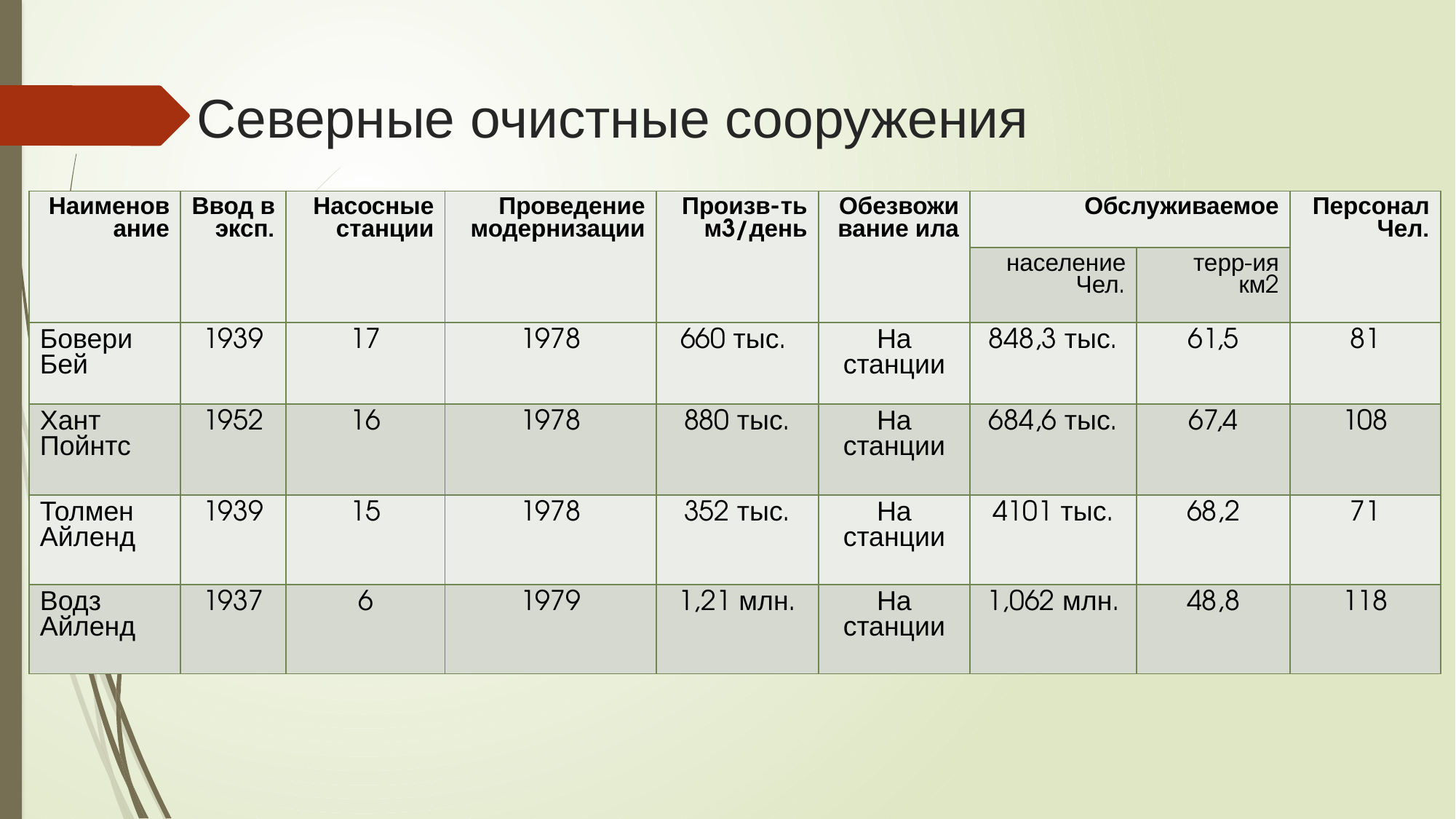

# Северные очистные сооружения
| Наименование | Ввод в эксп. | Насосные станции | Проведение модернизации | Произв-ть м3/день | Обезвоживание ила | Обслуживаемое |  | Персонал Чел. |
| --- | --- | --- | --- | --- | --- | --- | --- | --- |
|  |  |  |  |  |  | население Чел. | терр-ия км2 |  |
| Бовери Бей | 1939 | 17 | 1978 | 660 тыс. | На станции | 848,3 тыс. | 61,5 | 81 |
| Хант Пойнтс | 1952 | 16 | 1978 | 880 тыс. | На станции | 684,6 тыс. | 67,4 | 108 |
| Толмен Айленд | 1939 | 15 | 1978 | 352 тыс. | На станции | 4101 тыс. | 68,2 | 71 |
| Водз Айленд | 1937 | 6 | 1979 | 1,21 млн. | На станции | 1,062 млн. | 48,8 | 118 |